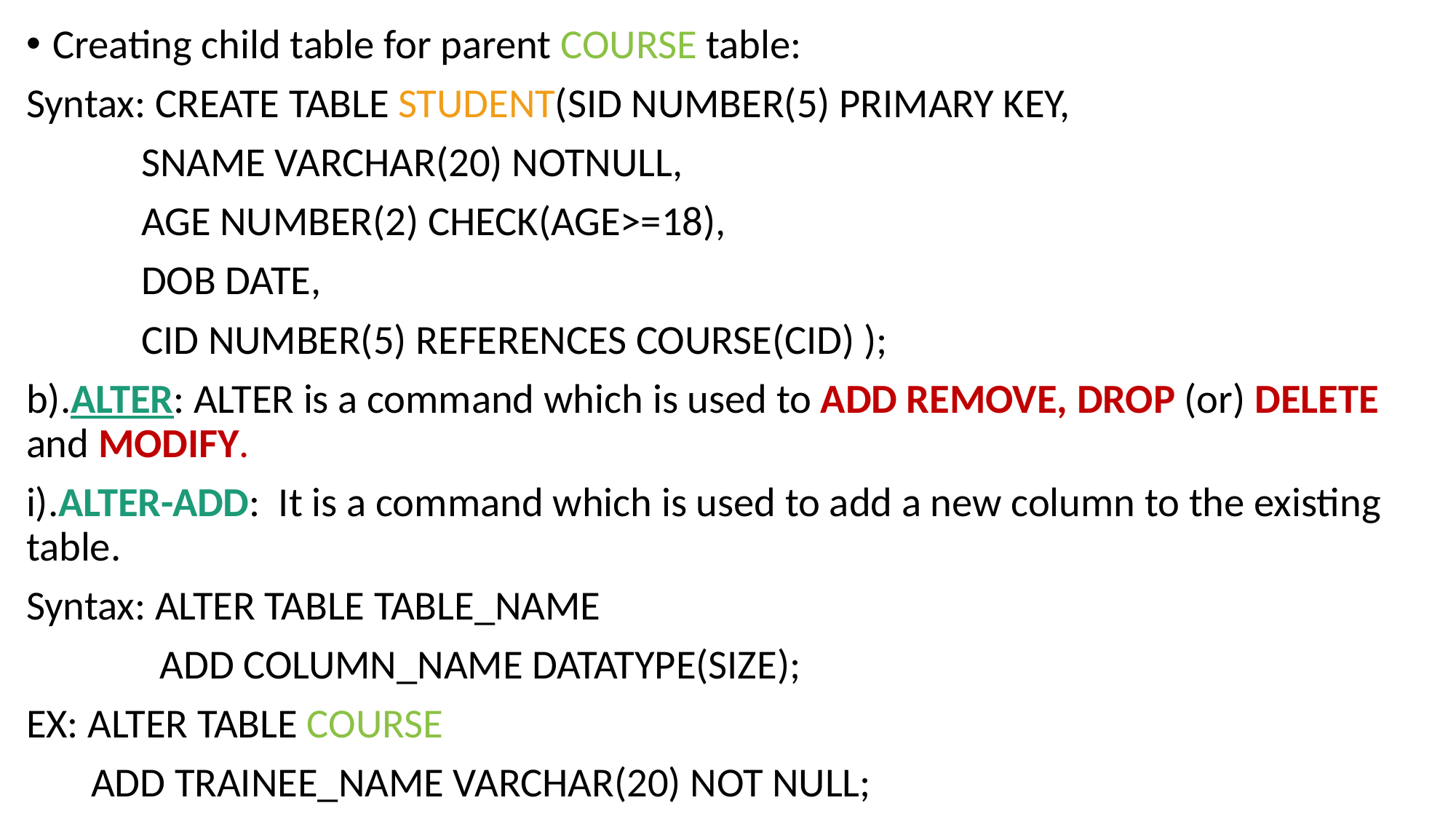

Creating child table for parent COURSE table:
Syntax: CREATE TABLE STUDENT(SID NUMBER(5) PRIMARY KEY,
					 SNAME VARCHAR(20) NOTNULL,
					 AGE NUMBER(2) CHECK(AGE>=18),
					 DOB DATE,
					 CID NUMBER(5) REFERENCES COURSE(CID) );
b).ALTER: ALTER is a command which is used to ADD REMOVE, DROP (or) DELETE and MODIFY.
i).ALTER-ADD:  It is a command which is used to add a new column to the existing table.
Syntax: ALTER TABLE TABLE_NAME
	   ADD COLUMN_NAME DATATYPE(SIZE);
EX: ALTER TABLE COURSE
       ADD TRAINEE_NAME VARCHAR(20) NOT NULL;